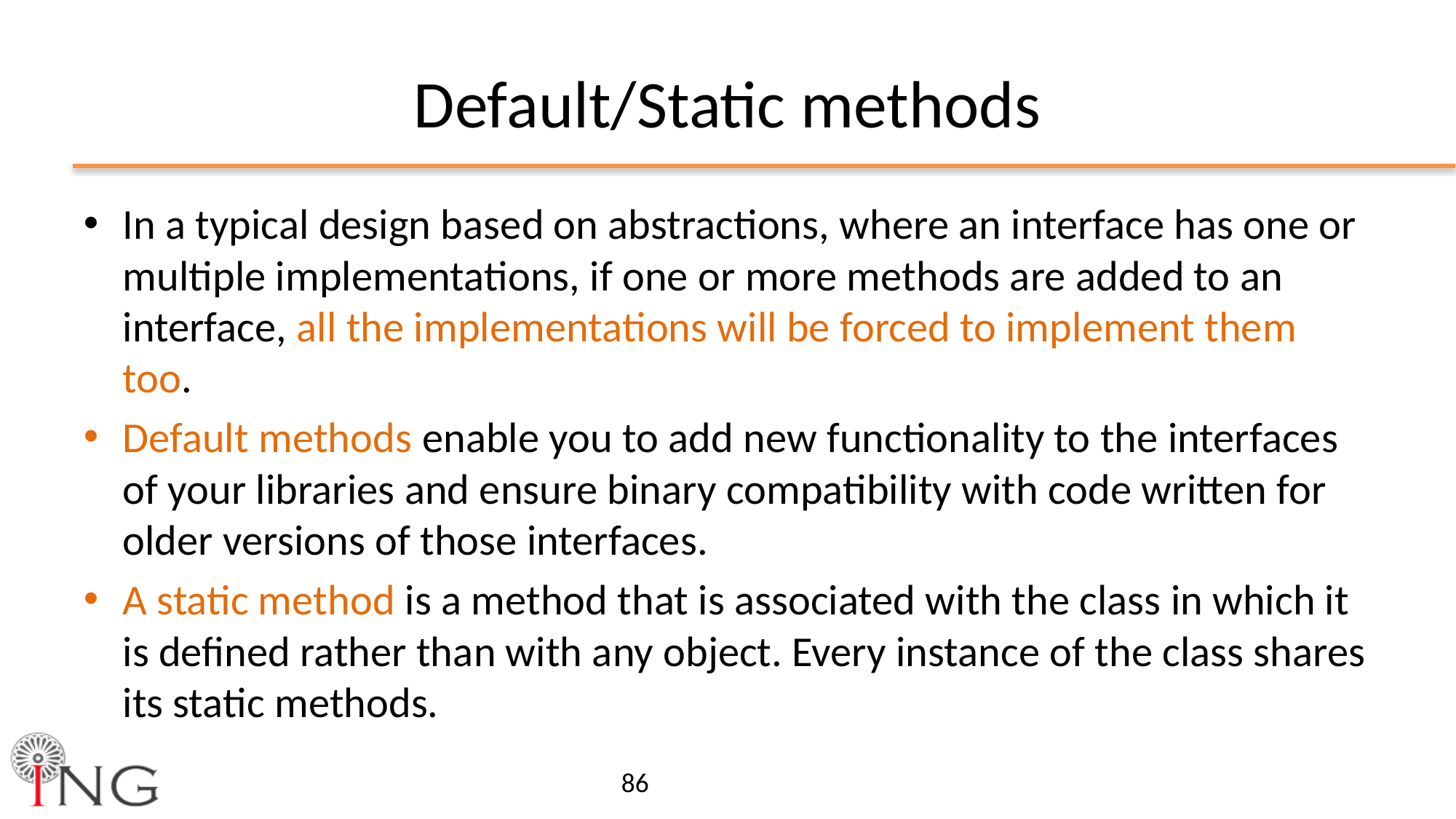

# Default/Static methods
In a typical design based on abstractions, where an interface has one or multiple implementations, if one or more methods are added to an interface, all the implementations will be forced to implement them too.
Default methods enable you to add new functionality to the interfaces of your libraries and ensure binary compatibility with code written for older versions of those interfaces.
A static method is a method that is associated with the class in which it is defined rather than with any object. Every instance of the class shares its static methods.

86